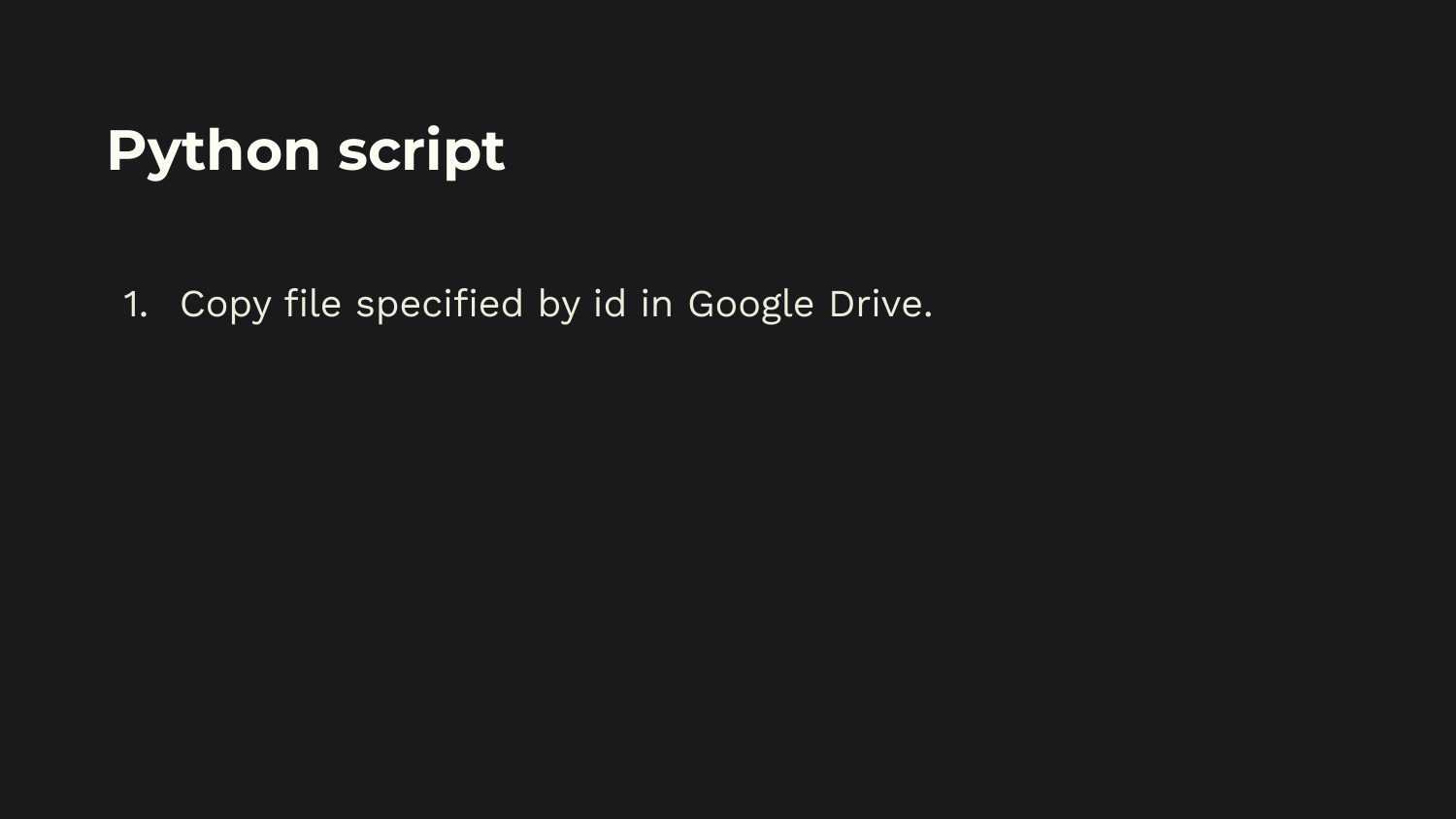

# Python script
Copy file specified by id in Google Drive.